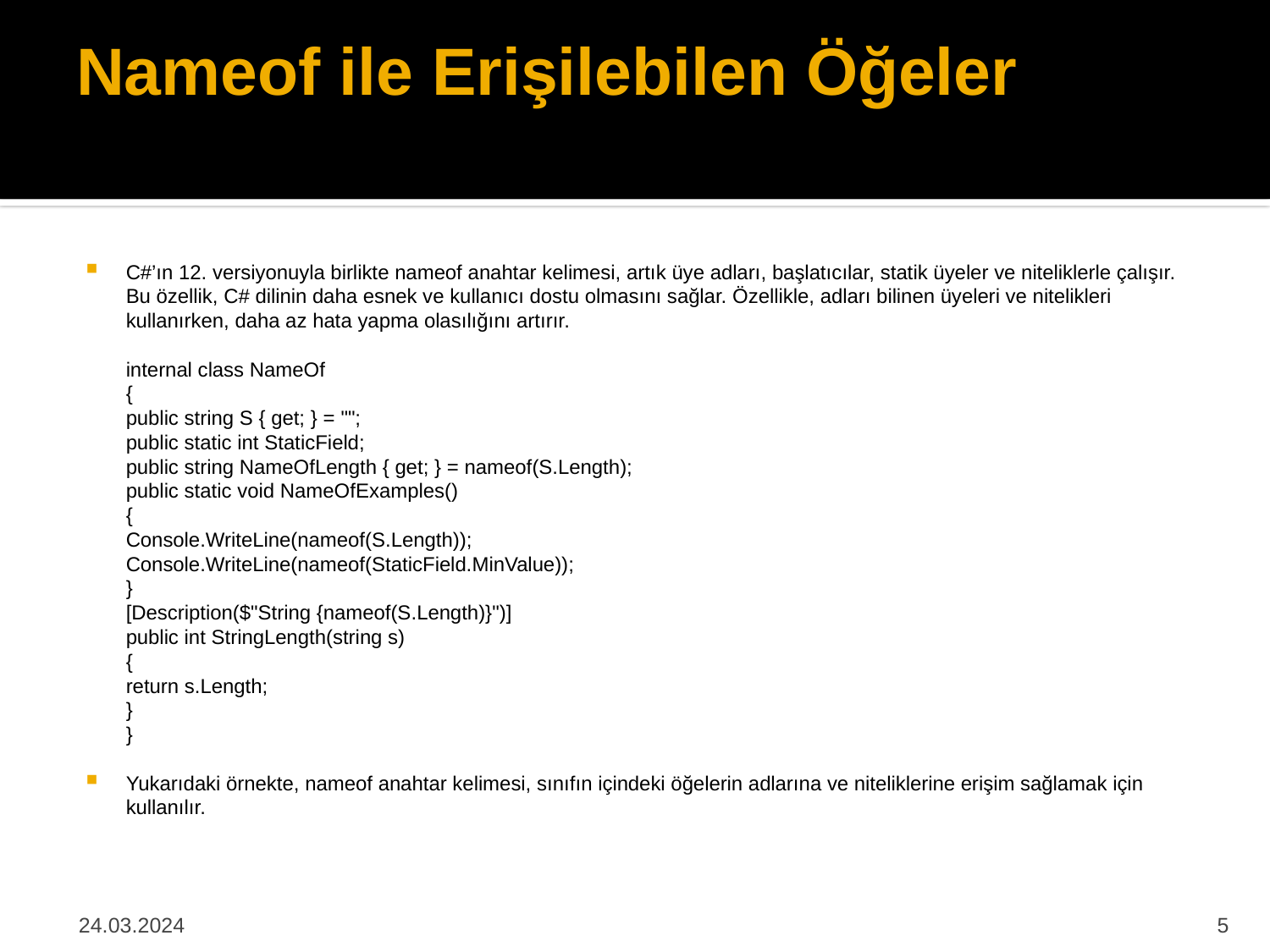

# Nameof ile Erişilebilen Öğeler
C#’ın 12. versiyonuyla birlikte nameof anahtar kelimesi, artık üye adları, başlatıcılar, statik üyeler ve niteliklerle çalışır. Bu özellik, C# dilinin daha esnek ve kullanıcı dostu olmasını sağlar. Özellikle, adları bilinen üyeleri ve nitelikleri kullanırken, daha az hata yapma olasılığını artırır.

       internal class NameOf
{
public string S { get; } = "";
public static int StaticField;
public string NameOfLength { get; } = nameof(S.Length);
public static void NameOfExamples()
{
Console.WriteLine(nameof(S.Length));
Console.WriteLine(nameof(StaticField.MinValue));
}
[Description($"String {nameof(S.Length)}")]
public int StringLength(string s)
{
return s.Length;
}
}

Yukarıdaki örnekte, nameof anahtar kelimesi, sınıfın içindeki öğelerin adlarına ve niteliklerine erişim sağlamak için kullanılır.

24.03.2024
5